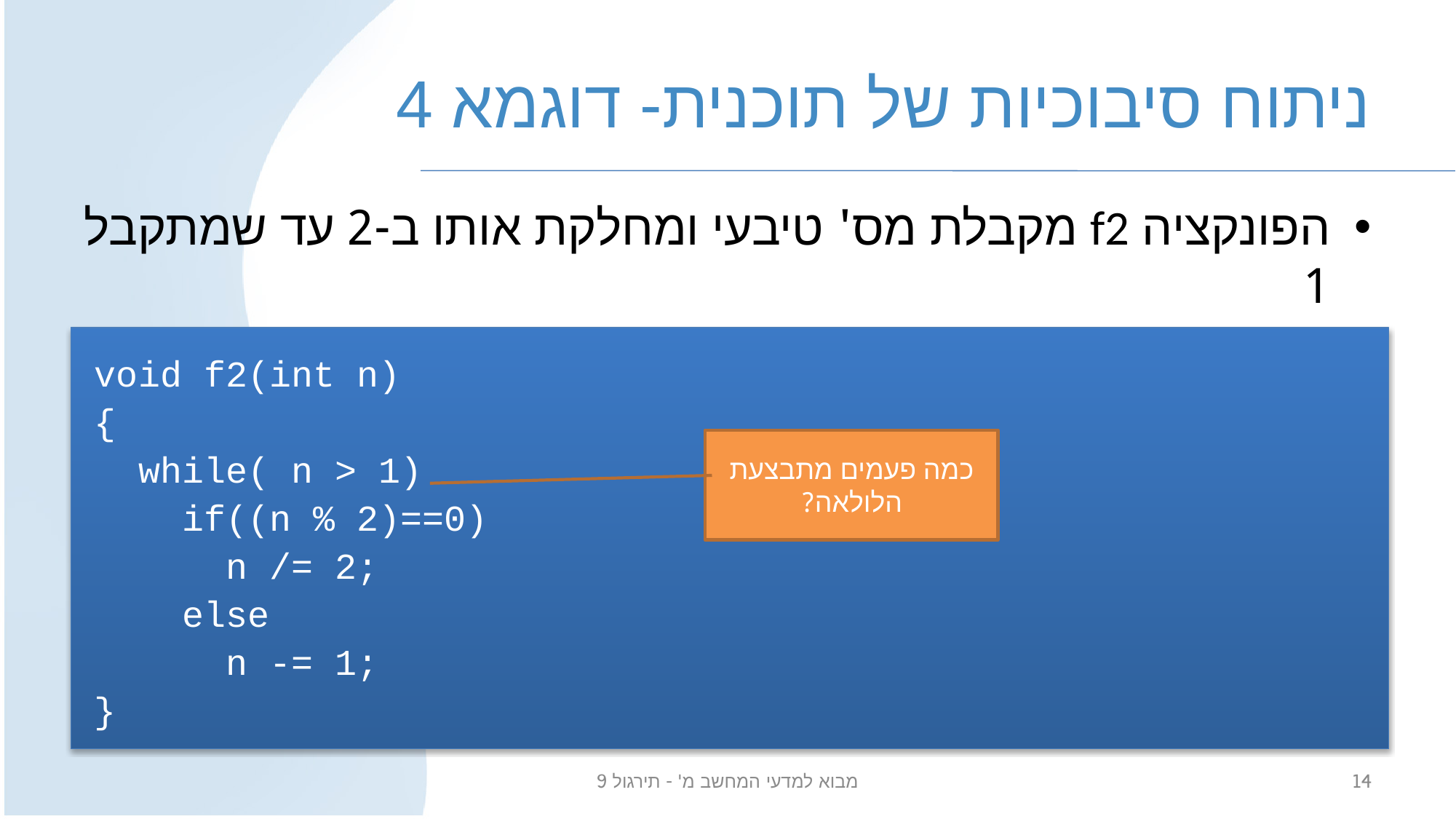

# ניתוח סיבוכיות של תוכנית- דוגמא 4
הפונקציה f2 מקבלת מס' טיבעי ומחלקת אותו ב-2 עד שמתקבל 1
מה סיבוכיות זמן הריצה של הפונקציה f2 כתלות ב-n?
void f2(int n)
{
  while( n > 1)
    if((n % 2)==0)
      n /= 2;
    else
      n -= 1;
}
כמה פעמים מתבצעת הלולאה?
מבוא למדעי המחשב מ' - תירגול 9
14